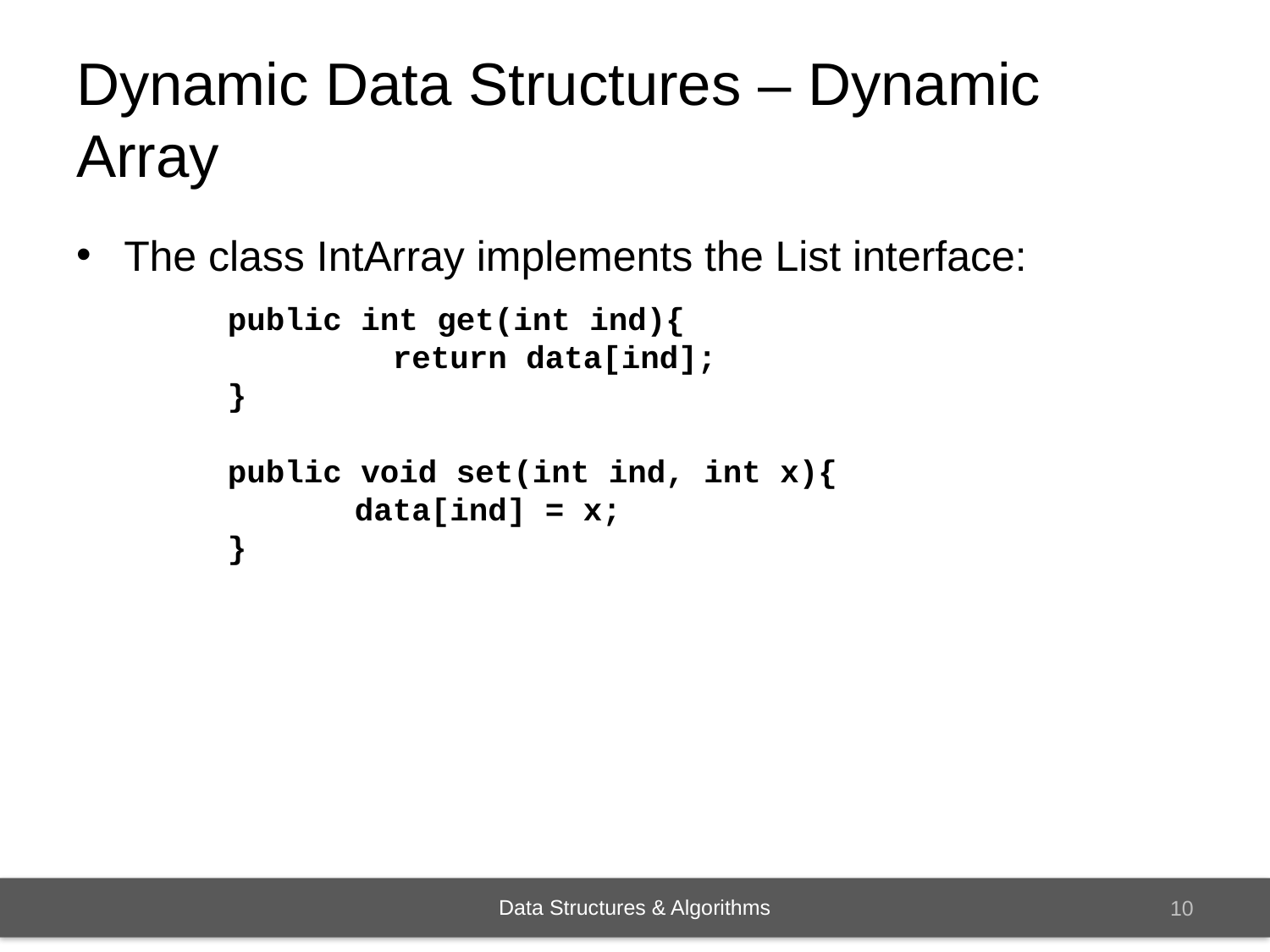

# Dynamic Data Structures – Dynamic Array
The class IntArray implements the List interface:
	public int get(int ind){
		  return data[ind];
	}

	public void set(int ind, int x){
		data[ind] = x;
	}

10